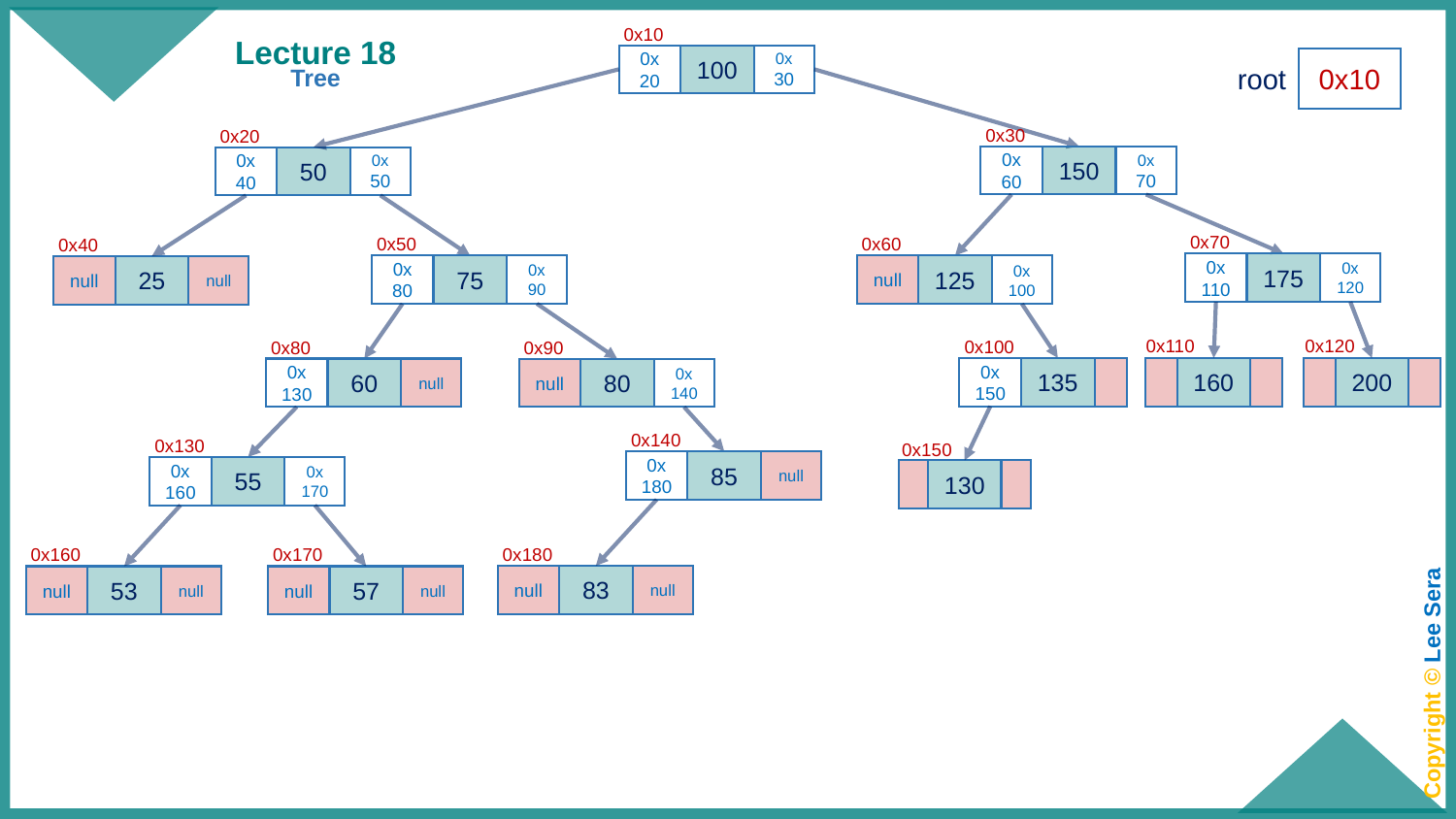

# Lecture 18
0x10
0x
20
100
0x
30
0x10
root
Tree
0x30
0x
60
150
0x
70
0x20
0x
40
50
0x
50
0x70
0x
110
175
0x
120
0x50
0x
80
75
0x
90
0x60
null
125
0x
100
0x40
null
25
null
0x110

160

0x120

200

0x100
0x
150
135

0x80
0x
130
60
null
0x90
null
80
0x
140
0x140
0x
180
85
null
0x130
0x
160
55
0x
170
0x150

130

0x180
null
83
null
0x160
null
53
null
0x170
null
57
null
Copyright © Lee Sera